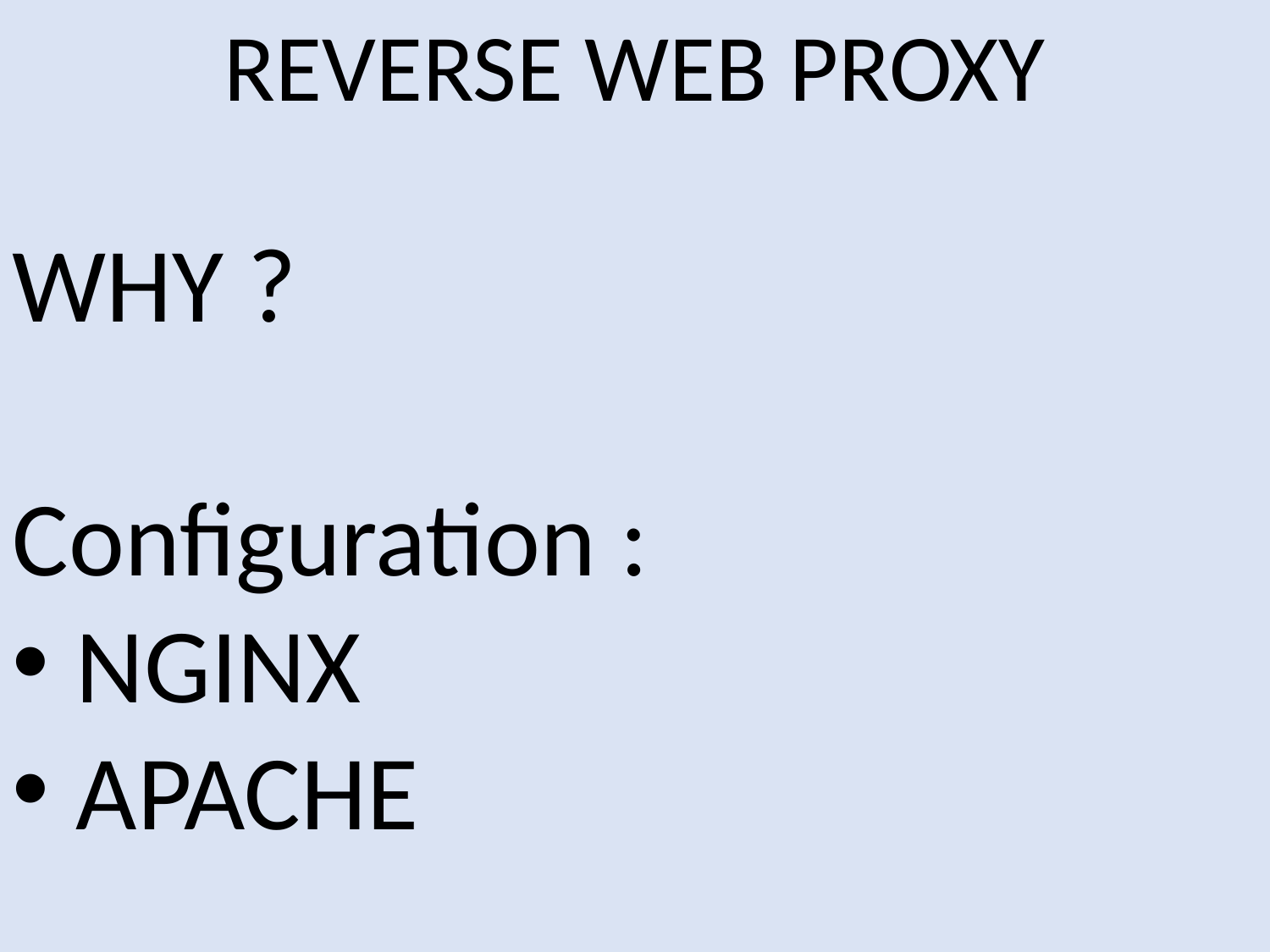

REVERSE WEB PROXY

WHY ?

Configuration :
NGINX
APACHE